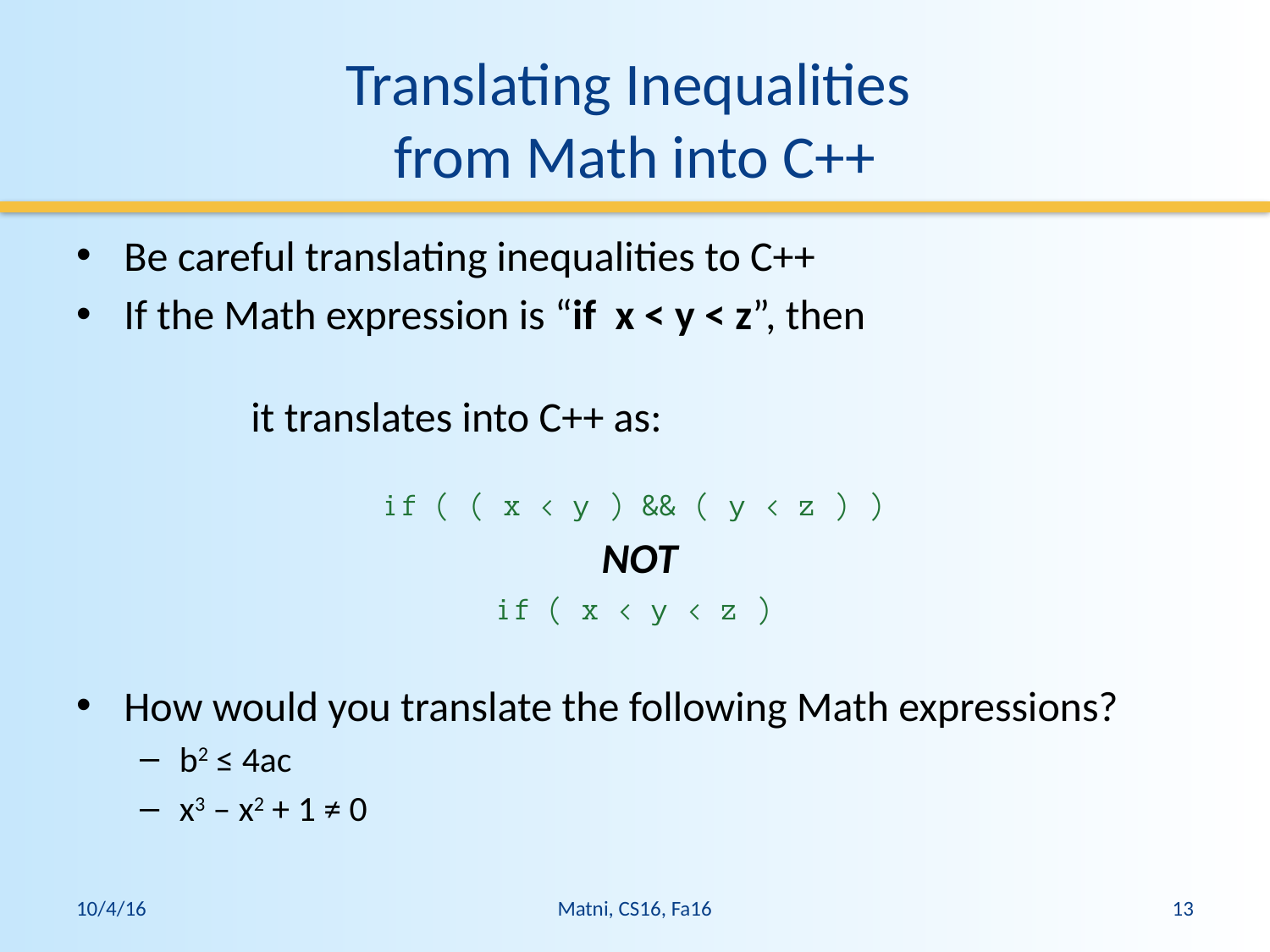

# Translating Inequalities from Math into C++
Be careful translating inequalities to C++
If the Math expression is “if  x < y < z”, then
									it translates into C++ as:

if ( ( x < y ) && ( y < z ) )
 NOT
if ( x < y < z )

How would you translate the following Math expressions?
b2 ≤ 4ac
x3 – x2 + 1 ≠ 0

10/4/16
Matni, CS16, Fa16
13